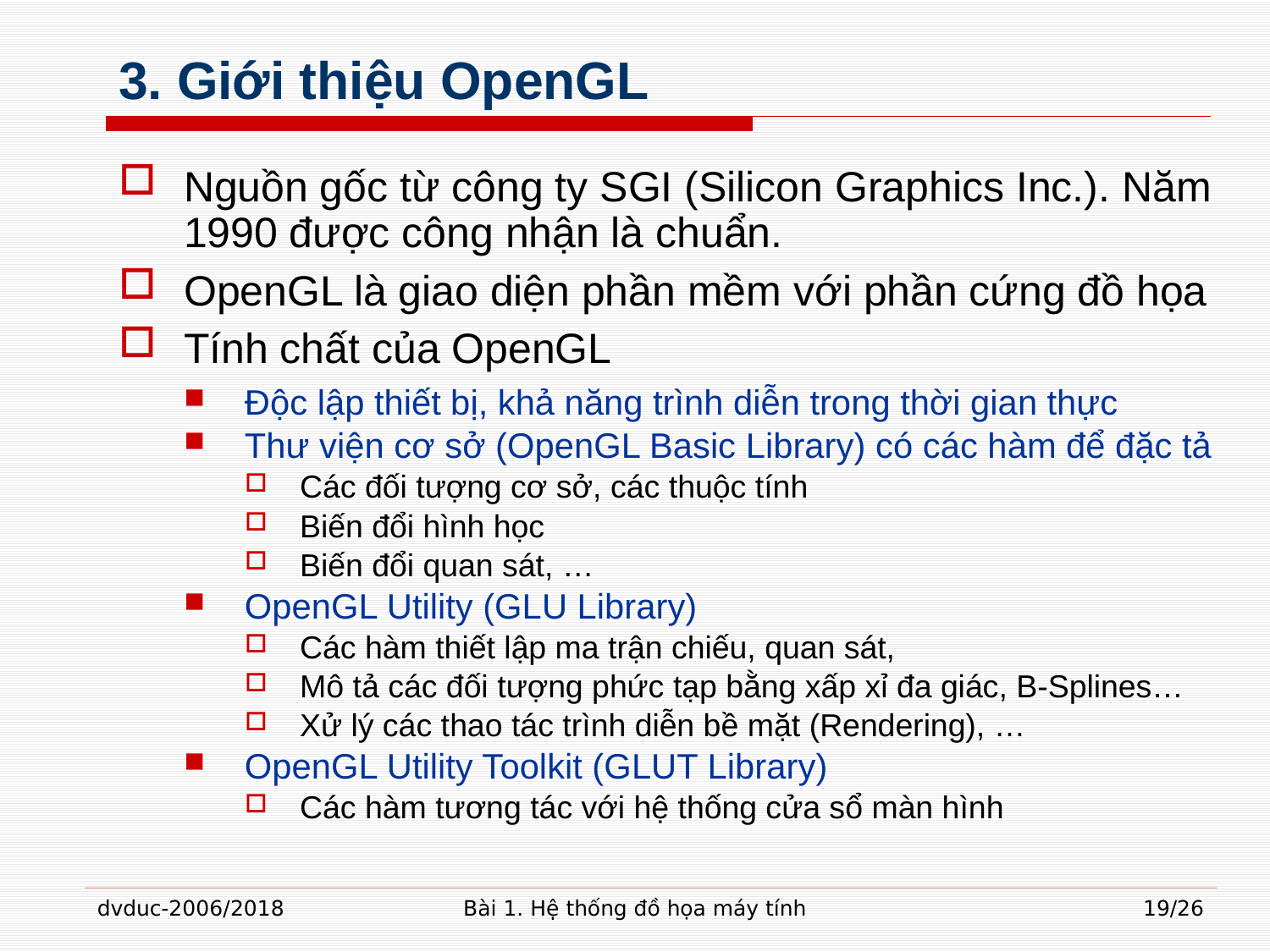

# 3. Giới thiệu OpenGL
Nguồn gốc từ công ty SGI (Silicon Graphics Inc.). Năm 1990 được công nhận là chuẩn.
OpenGL là giao diện phần mềm với phần cứng đồ họa
Tính chất của OpenGL
Độc lập thiết bị, khả năng trình diễn trong thời gian thực
Thư viện cơ sở (OpenGL Basic Library) có các hàm để đặc tả
Các đối tượng cơ sở, các thuộc tính
Biến đổi hình học
Biến đổi quan sát, …
OpenGL Utility (GLU Library)
Các hàm thiết lập ma trận chiếu, quan sát,
Mô tả các đối tượng phức tạp bằng xấp xỉ đa giác, B-Splines…
Xử lý các thao tác trình diễn bề mặt (Rendering), …
OpenGL Utility Toolkit (GLUT Library)
Các hàm tương tác với hệ thống cửa sổ màn hình
dvduc-2006/2018
Bài 1. Hệ thống đồ họa máy tính
19/26